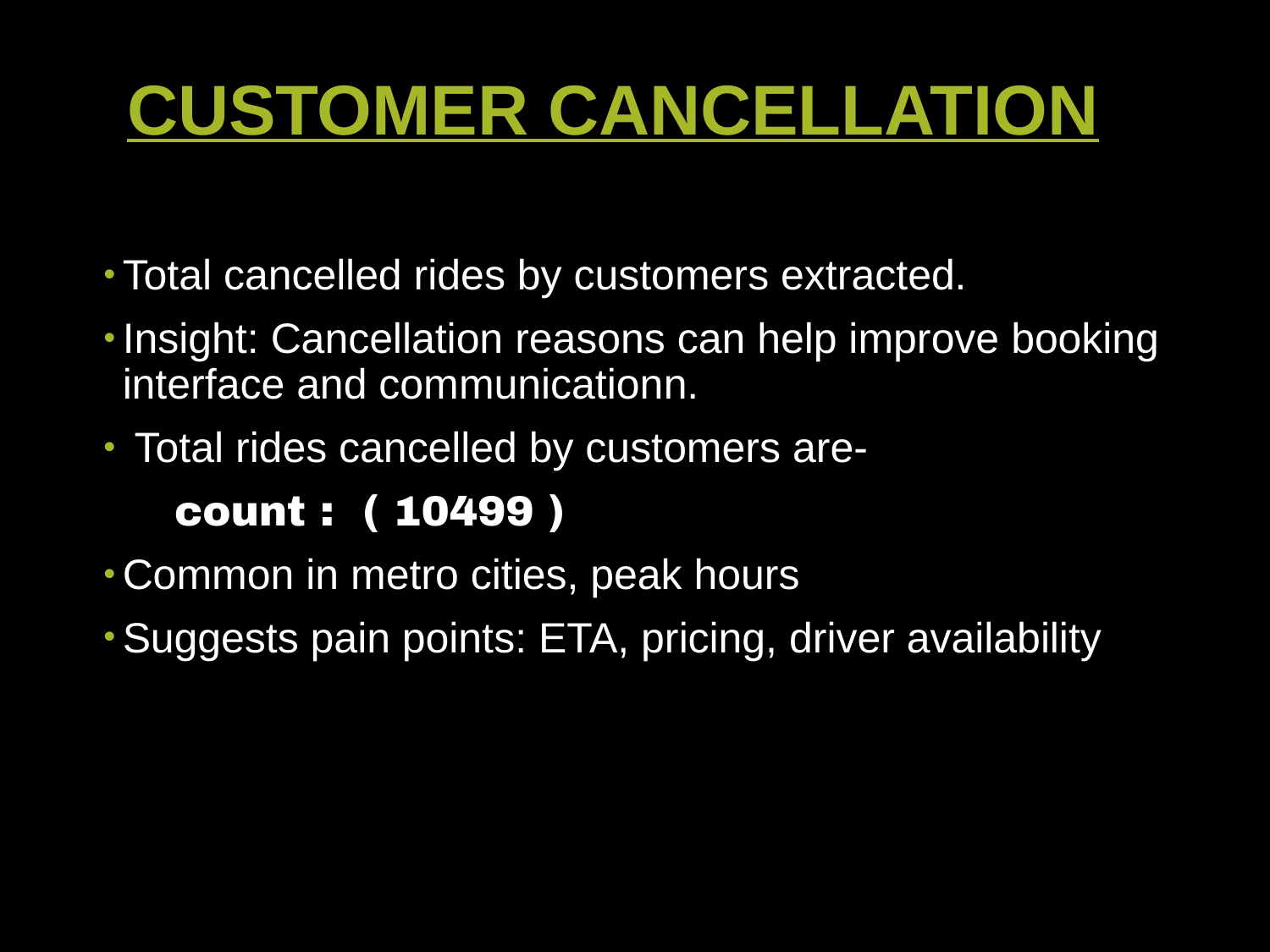

# CUSTOMER CANCELLATION
Total cancelled rides by customers extracted.
Insight: Cancellation reasons can help improve booking interface and communicationn.
 Total rides cancelled by customers are-
     count :  ( 10499 )
Common in metro cities, peak hours
Suggests pain points: ETA, pricing, driver availability